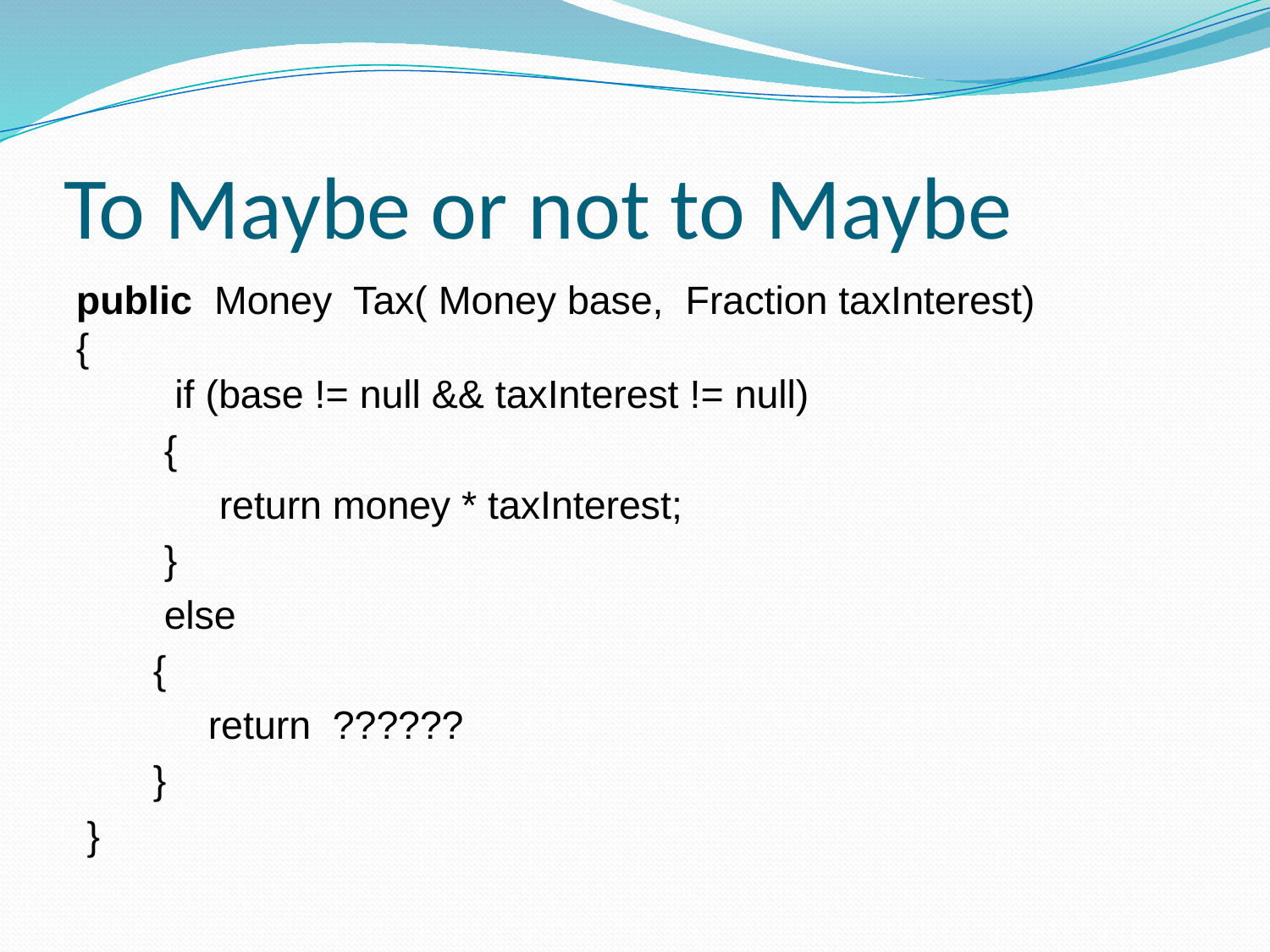

# To Maybe or not to Maybe
public  Money  Tax( Money base,  Fraction taxInterest)         
{             
         if (base != null && taxInterest != null)
        {
             return money * taxInterest;
        }
        else
       {
            return  ??????
       }
 }